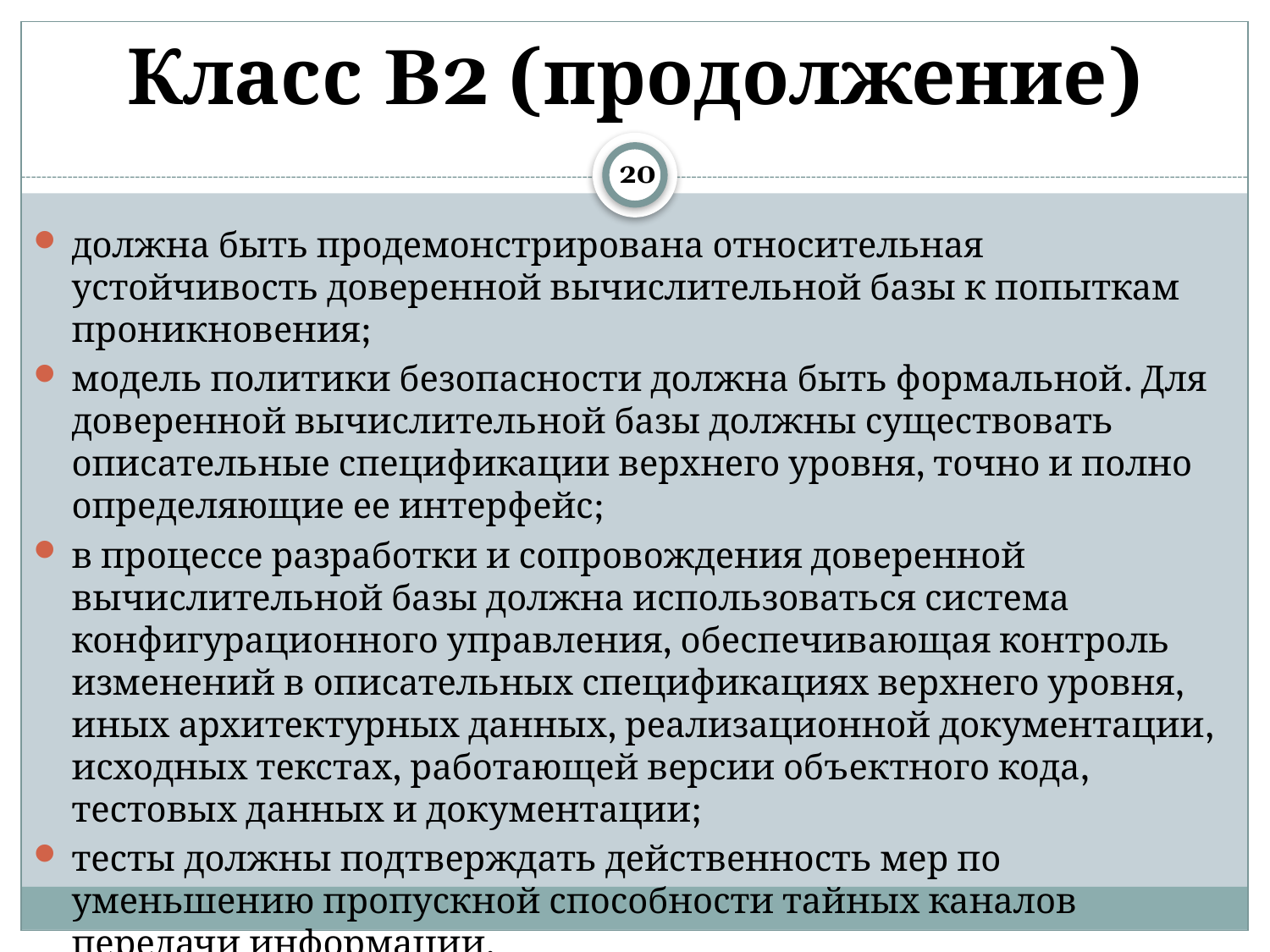

# Класс B2 (продолжение)
20
должна быть продемонстрирована относительная устойчивость доверенной вычислительной базы к попыткам проникновения;
модель политики безопасности должна быть формальной. Для доверенной вычислительной базы должны существовать описательные спецификации верхнего уровня, точно и полно определяющие ее интерфейс;
в процессе разработки и сопровождения доверенной вычислительной базы должна использоваться система конфигурационного управления, обеспечивающая контроль изменений в описательных спецификациях верхнего уровня, иных архитектурных данных, реализационной документации, исходных текстах, работающей версии объектного кода, тестовых данных и документации;
тесты должны подтверждать действенность мер по уменьшению пропускной способности тайных каналов передачи информации.